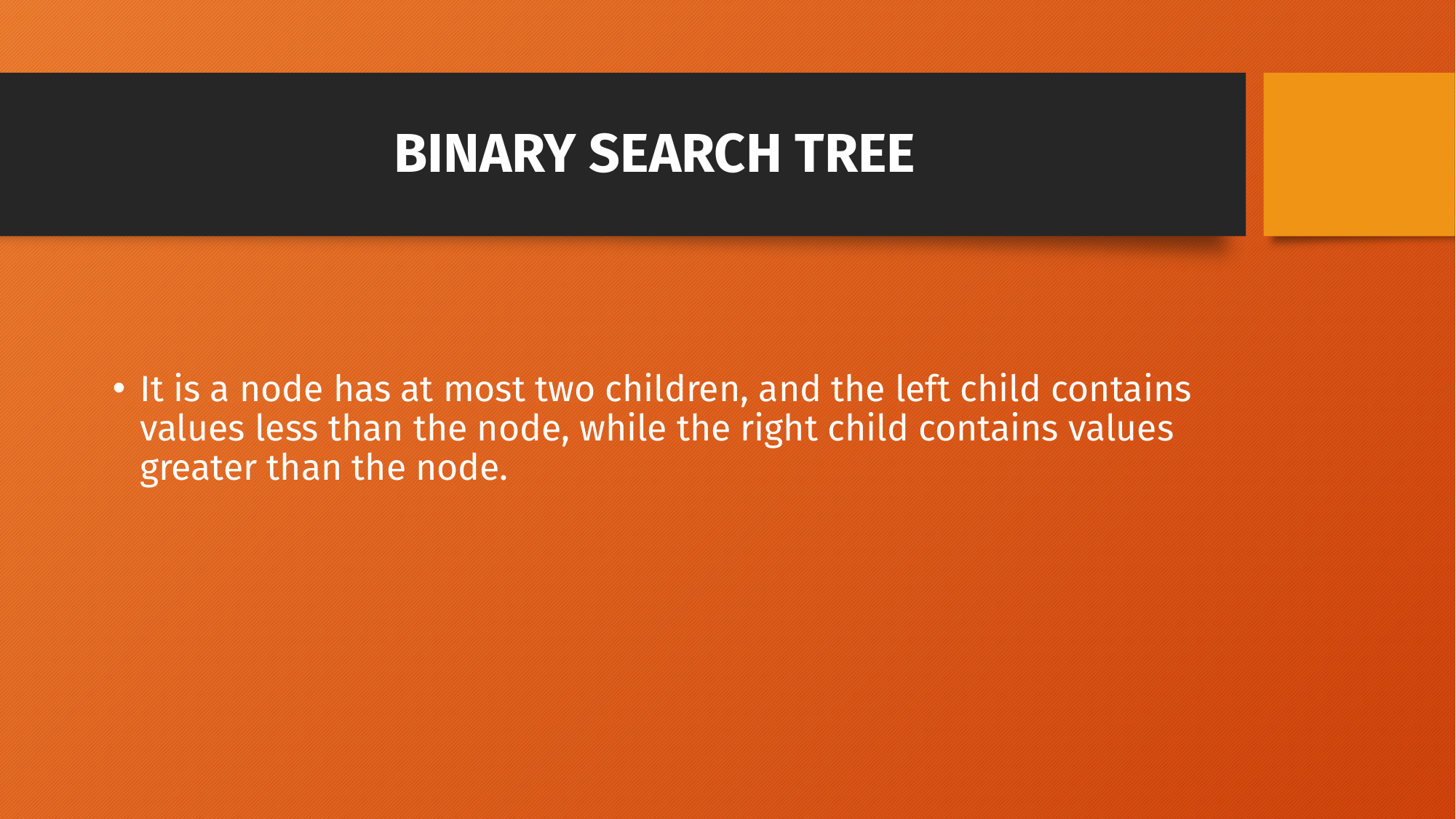

# BINARY SEARCH TREE
It is a node has at most two children, and the left child contains values less than the node, while the right child contains values greater than the node.